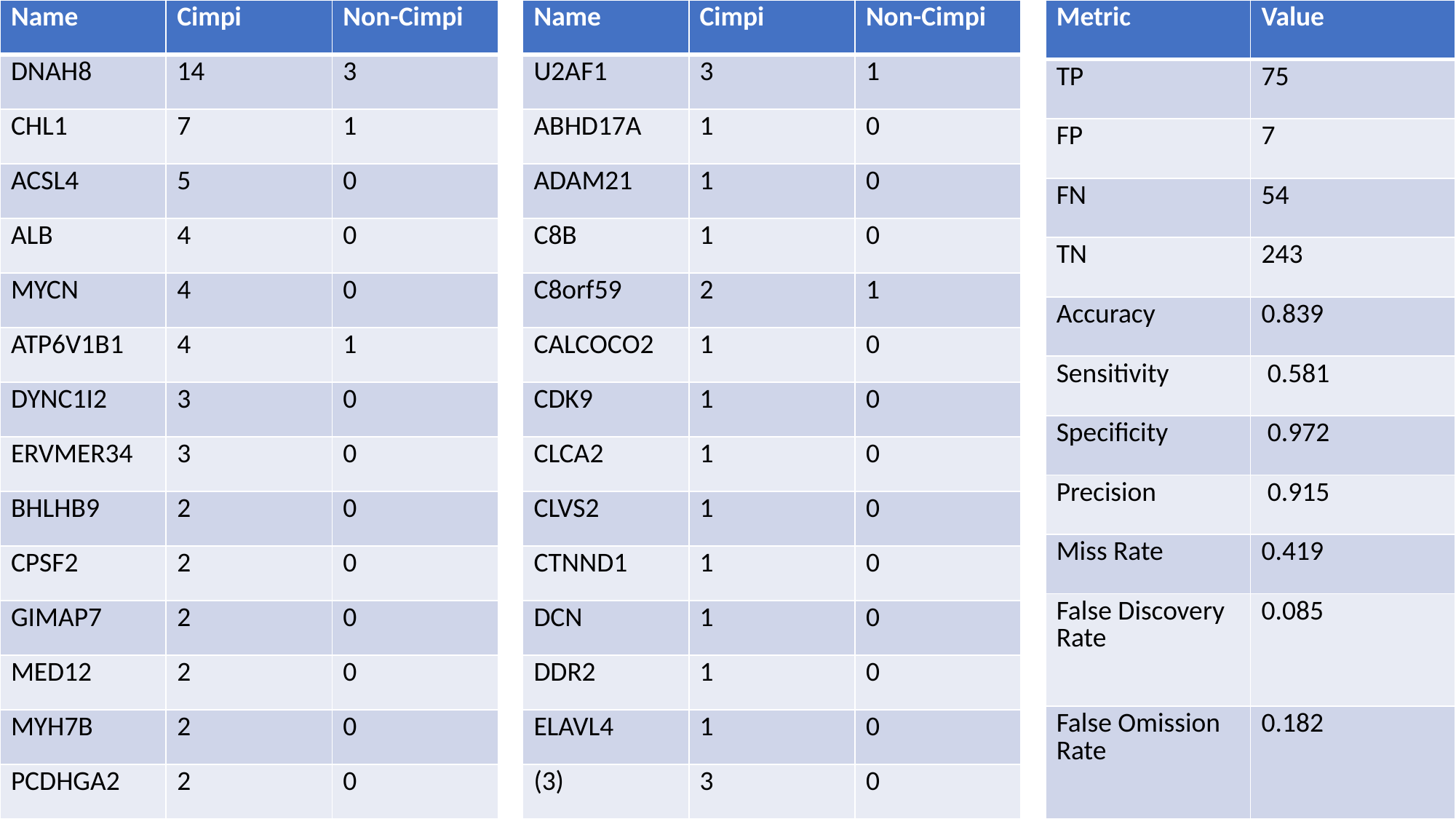

| Name | Cimpi | Non-Cimpi |
| --- | --- | --- |
| DNAH8 | 14 | 3 |
| CHL1 | 7 | 1 |
| ACSL4 | 5 | 0 |
| ALB | 4 | 0 |
| MYCN | 4 | 0 |
| ATP6V1B1 | 4 | 1 |
| DYNC1I2 | 3 | 0 |
| ERVMER34 | 3 | 0 |
| BHLHB9 | 2 | 0 |
| CPSF2 | 2 | 0 |
| GIMAP7 | 2 | 0 |
| MED12 | 2 | 0 |
| MYH7B | 2 | 0 |
| PCDHGA2 | 2 | 0 |
| Name | Cimpi | Non-Cimpi |
| --- | --- | --- |
| U2AF1 | 3 | 1 |
| ABHD17A | 1 | 0 |
| ADAM21 | 1 | 0 |
| C8B | 1 | 0 |
| C8orf59 | 2 | 1 |
| CALCOCO2 | 1 | 0 |
| CDK9 | 1 | 0 |
| CLCA2 | 1 | 0 |
| CLVS2 | 1 | 0 |
| CTNND1 | 1 | 0 |
| DCN | 1 | 0 |
| DDR2 | 1 | 0 |
| ELAVL4 | 1 | 0 |
| (3) | 3 | 0 |
| Metric | Value |
| --- | --- |
| TP | 75 |
| FP | 7 |
| FN | 54 |
| TN | 243 |
| Accuracy | 0.839 |
| Sensitivity | 0.581 |
| Specificity | 0.972 |
| Precision | 0.915 |
| Miss Rate | 0.419 |
| False Discovery  Rate | 0.085 |
| False Omission  Rate | 0.182 |